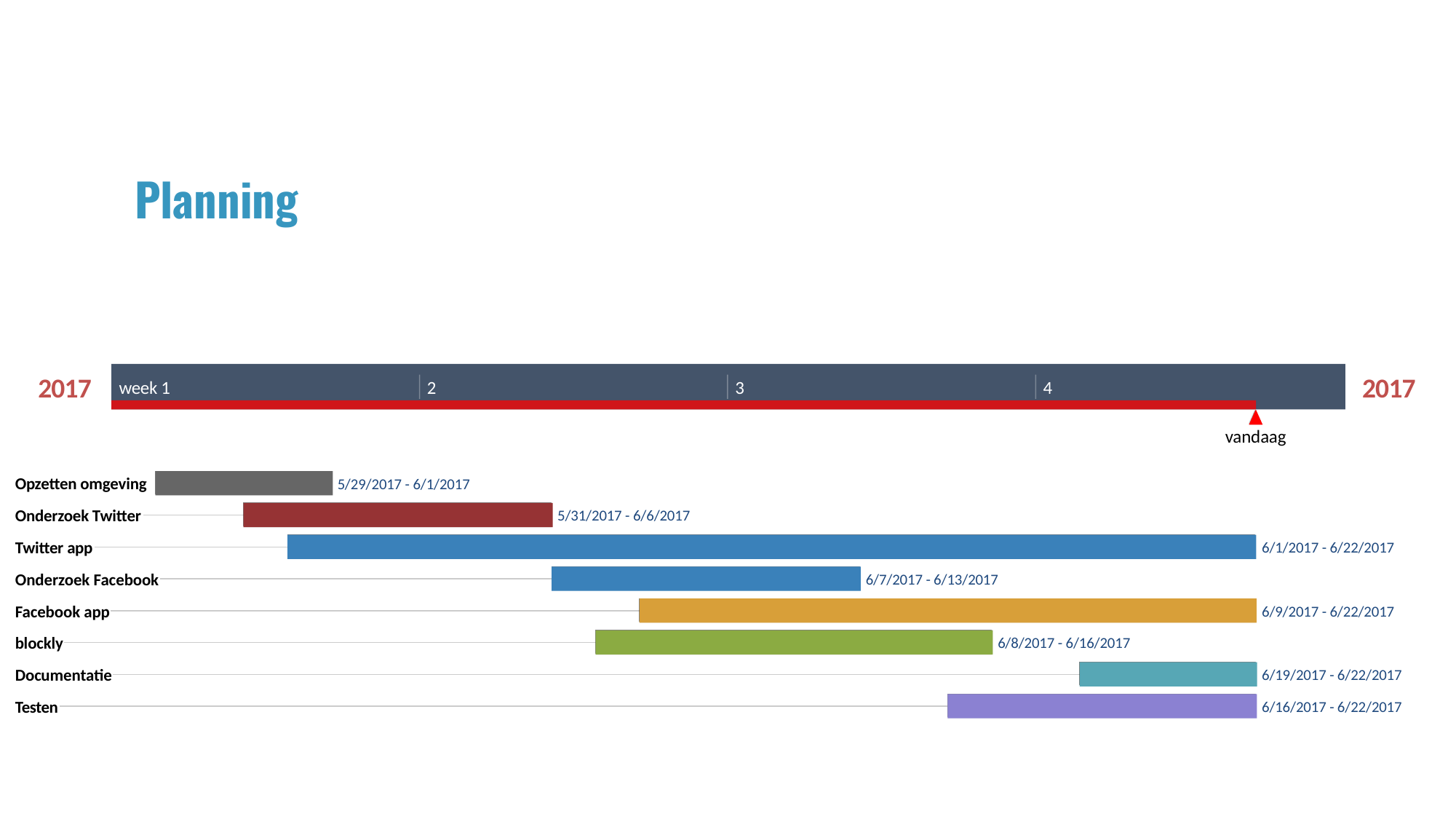

# Planning

2017
2017
week 1
2
3
4

vandaag
4 dagen

Opzetten omgeving
5/29/2017 - 6/1/2017

7 dagen

Onderzoek Twitter
5/31/2017 - 6/6/2017

22 dagen

Twitter app
6/1/2017 - 6/22/2017

7 dagen

Onderzoek Facebook
6/7/2017 - 6/13/2017

14 dagen

Facebook app
6/9/2017 - 6/22/2017

9 dagen

blockly
6/8/2017 - 6/16/2017

4 dagen

Documentatie
6/19/2017 - 6/22/2017

7 dagen

Testen
6/16/2017 - 6/22/2017